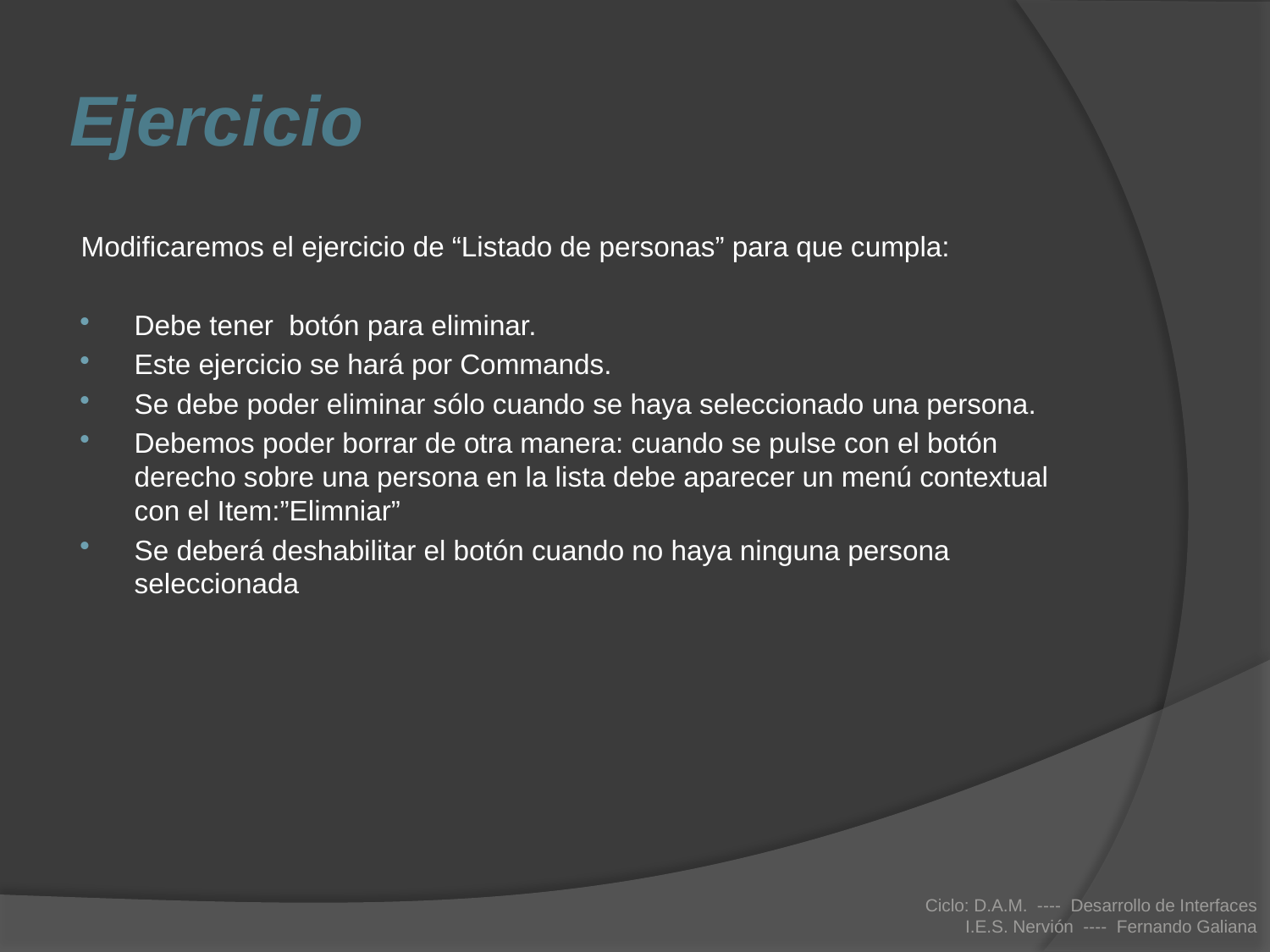

# Ejercicio
Modificaremos el ejercicio de “Listado de personas” para que cumpla:

Debe tener  botón para eliminar.
Este ejercicio se hará por Commands.
Se debe poder eliminar sólo cuando se haya seleccionado una persona.
Debemos poder borrar de otra manera: cuando se pulse con el botón derecho sobre una persona en la lista debe aparecer un menú contextual con el Item:”Elimniar”
Se deberá deshabilitar el botón cuando no haya ninguna persona seleccionada
Ciclo: D.A.M.  ----  Desarrollo de Interfaces
I.E.S. Nervión  ----  Fernando Galiana